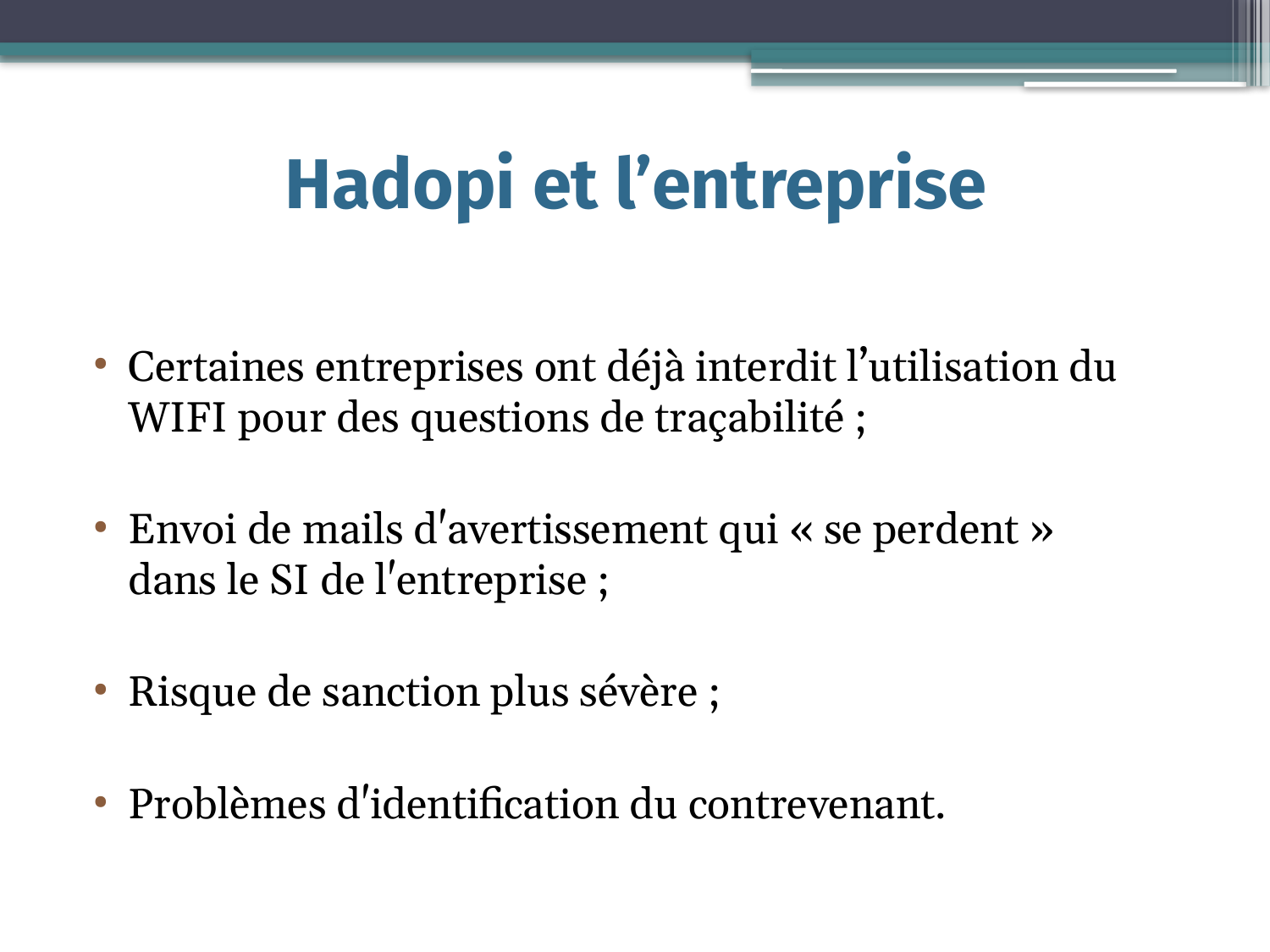

# Hadopi et l’entreprise

Certaines entreprises ont déjà interdit l’utilisation du WIFI pour des questions de traçabilité ;

Envoi de mails d'avertissement qui « se perdent » 	dans le SI de l'entreprise ;

Risque de sanction plus sévère ;

Problèmes d'identification du contrevenant.